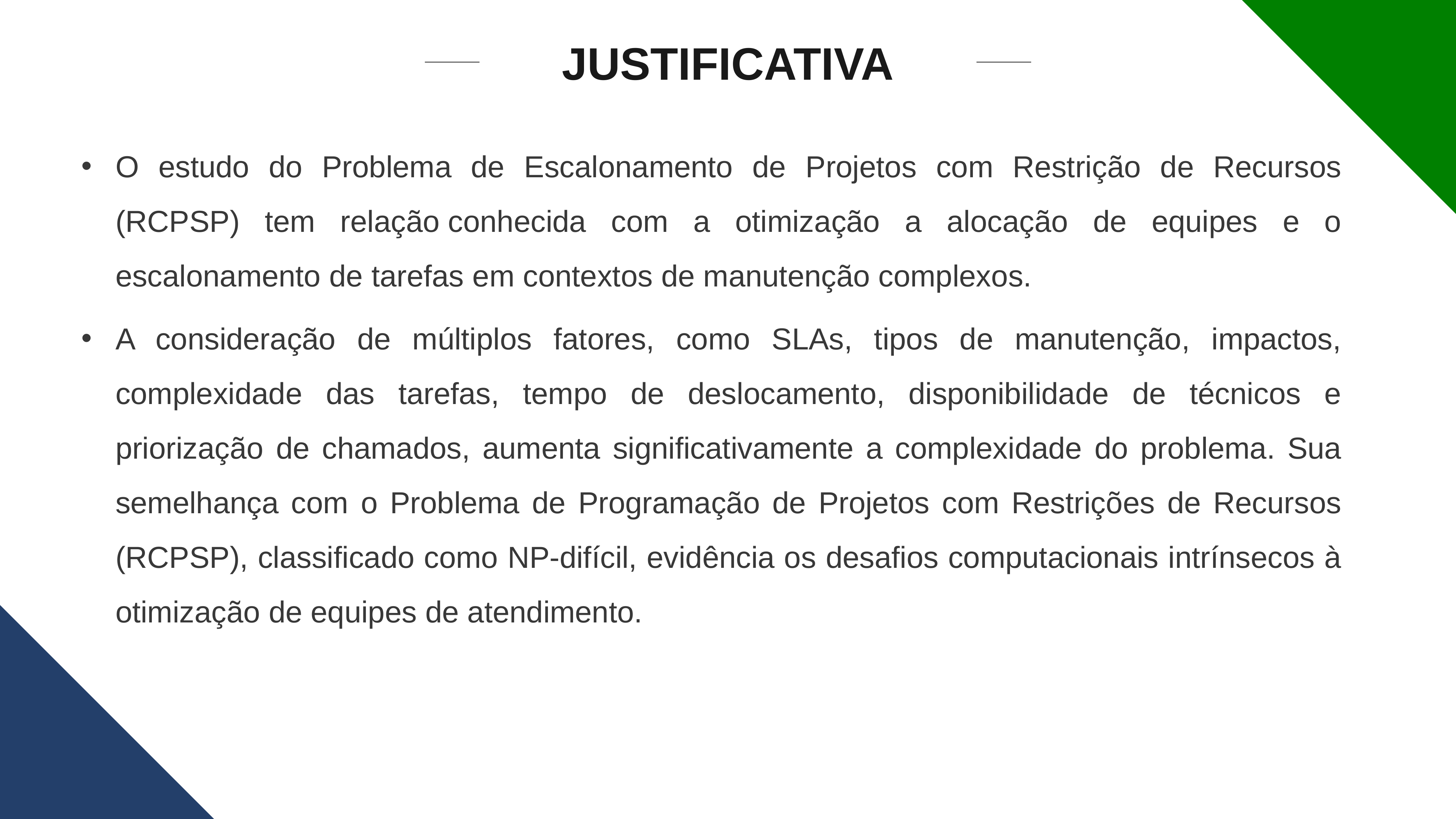

JUSTIFICATIVA

O estudo do Problema de Escalonamento de Projetos com Restrição de Recursos (RCPSP) tem relação conhecida com a otimização a alocação de equipes e o escalonamento de tarefas em contextos de manutenção complexos.
A consideração de múltiplos fatores, como SLAs, tipos de manutenção, impactos, complexidade das tarefas, tempo de deslocamento, disponibilidade de técnicos e priorização de chamados, aumenta significativamente a complexidade do problema. Sua semelhança com o Problema de Programação de Projetos com Restrições de Recursos (RCPSP), classificado como NP-difícil, evidência os desafios computacionais intrínsecos à otimização de equipes de atendimento.